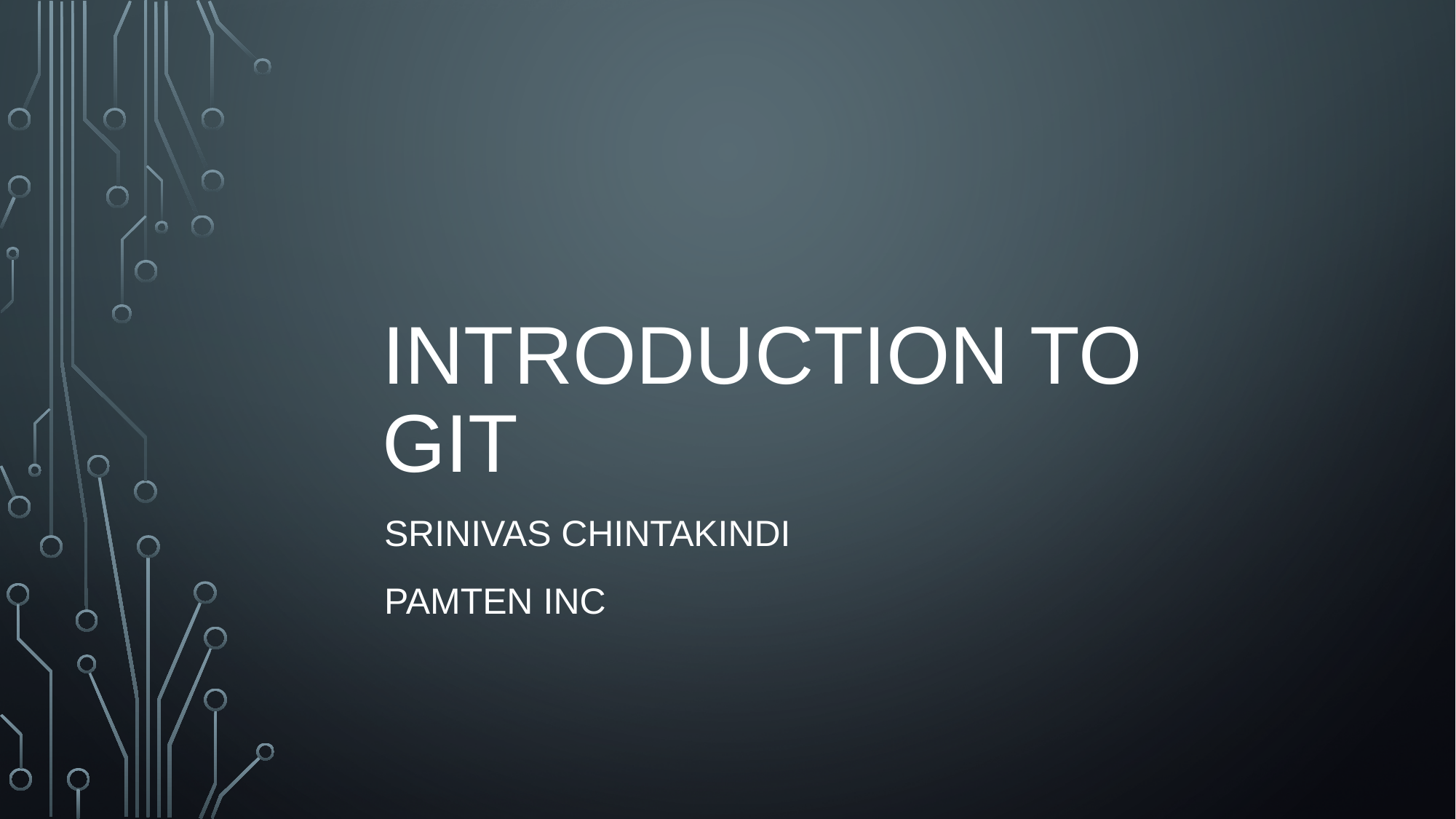

# Introduction to git
Srinivas Chintakindi
Pamten inc